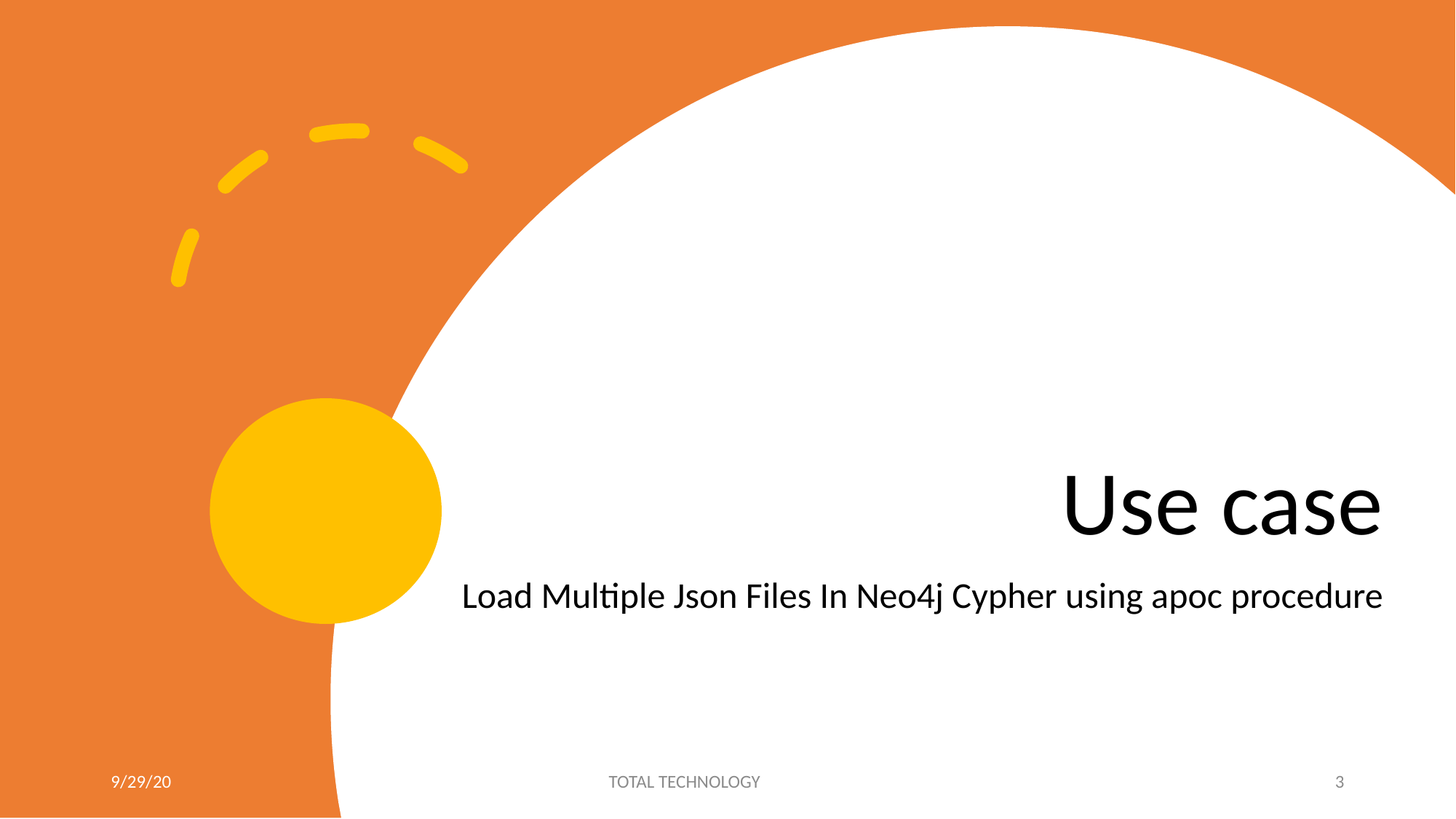

# Use case

Load Multiple Json Files In Neo4j Cypher using apoc procedure
9/29/20
TOTAL TECHNOLOGY
3